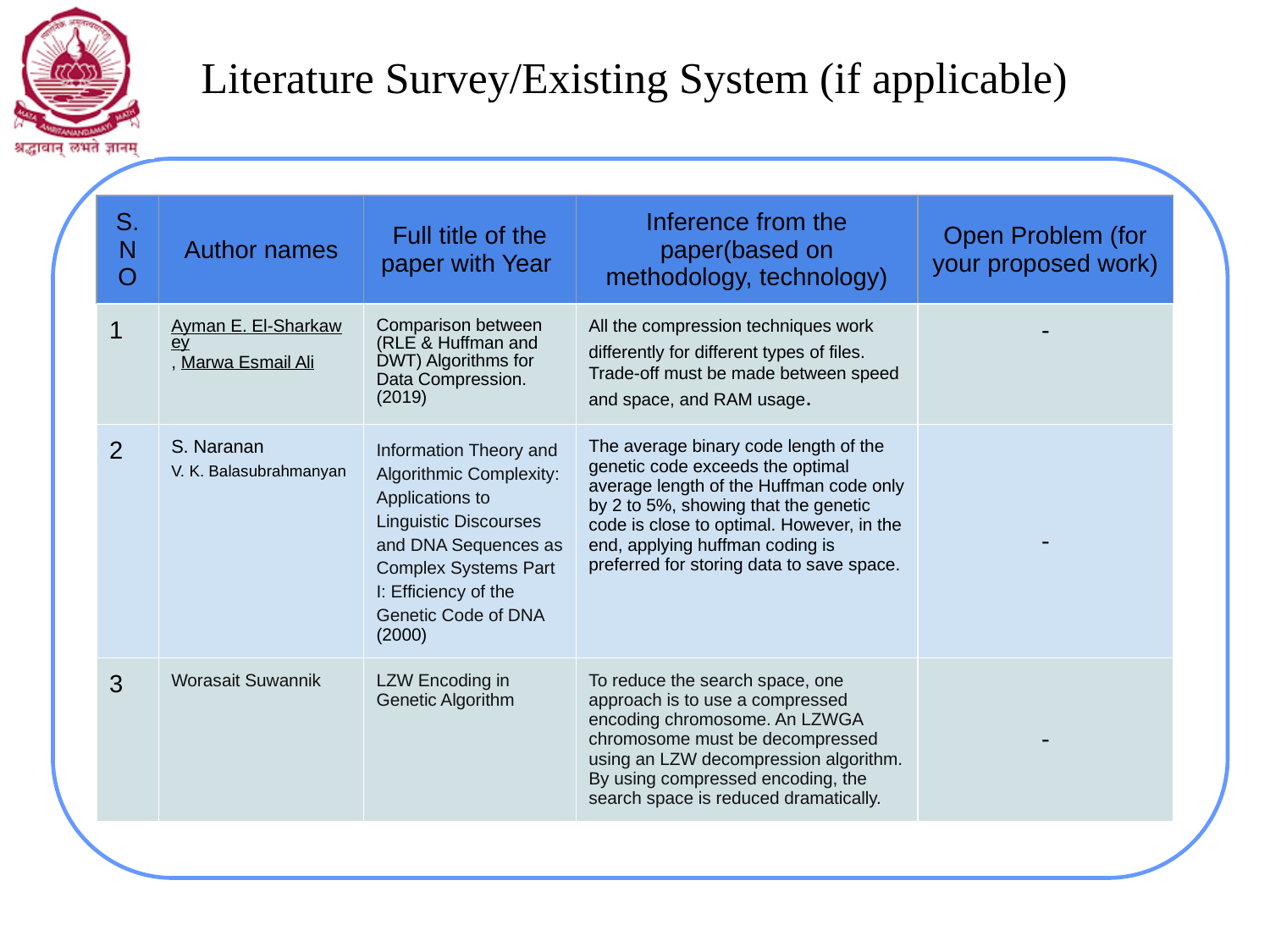

# Literature Survey/Existing System (if applicable)
| S.NO | Author names | Full title of the paper with Year | Inference from the paper(based on methodology, technology) | Open Problem (for your proposed work) |
| --- | --- | --- | --- | --- |
| 1 | Ayman E. El-Sharkawey, Marwa Esmail Ali | Comparison between (RLE & Huffman and DWT) Algorithms for Data Compression. (2019) | All the compression techniques work differently for different types of files. Trade-off must be made between speed and space, and RAM usage. | - |
| 2 | S. Naranan V. K. Balasubrahmanyan | Information Theory and Algorithmic Complexity: Applications to Linguistic Discourses and DNA Sequences as Complex Systems Part I: Efficiency of the Genetic Code of DNA (2000) | The average binary code length of the genetic code exceeds the optimal average length of the Huffman code only by 2 to 5%, showing that the genetic code is close to optimal. However, in the end, applying huffman coding is preferred for storing data to save space. | - |
| 3 | Worasait Suwannik | LZW Encoding in Genetic Algorithm | To reduce the search space, one approach is to use a compressed encoding chromosome. An LZWGA chromosome must be decompressed using an LZW decompression algorithm. By using compressed encoding, the search space is reduced dramatically. | - |